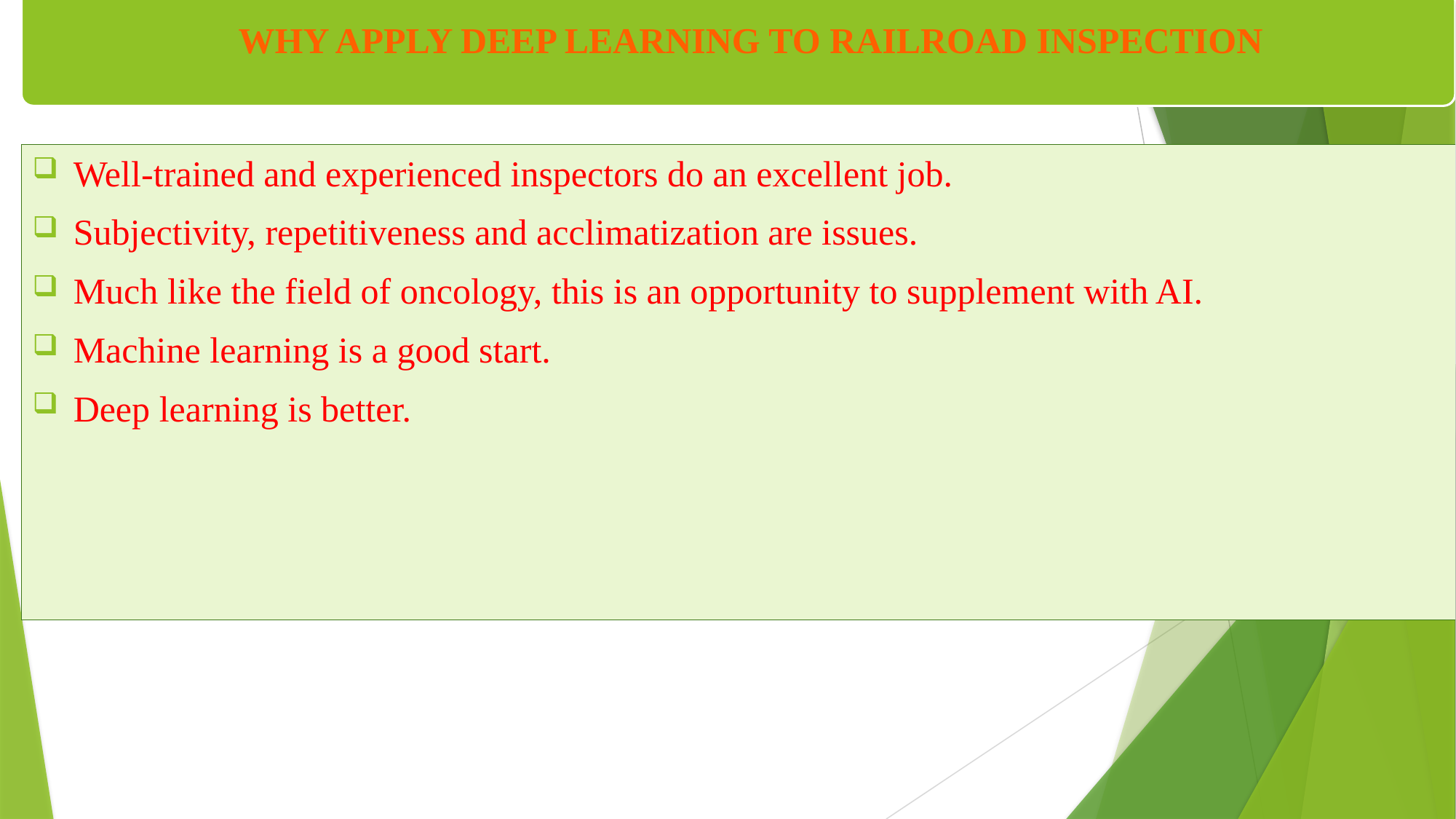

Why Apply Deep Learning to Railroad Inspection
Well-trained and experienced inspectors do an excellent job.
Subjectivity, repetitiveness and acclimatization are issues.
Much like the field of oncology, this is an opportunity to supplement with AI.
Machine learning is a good start.
Deep learning is better.